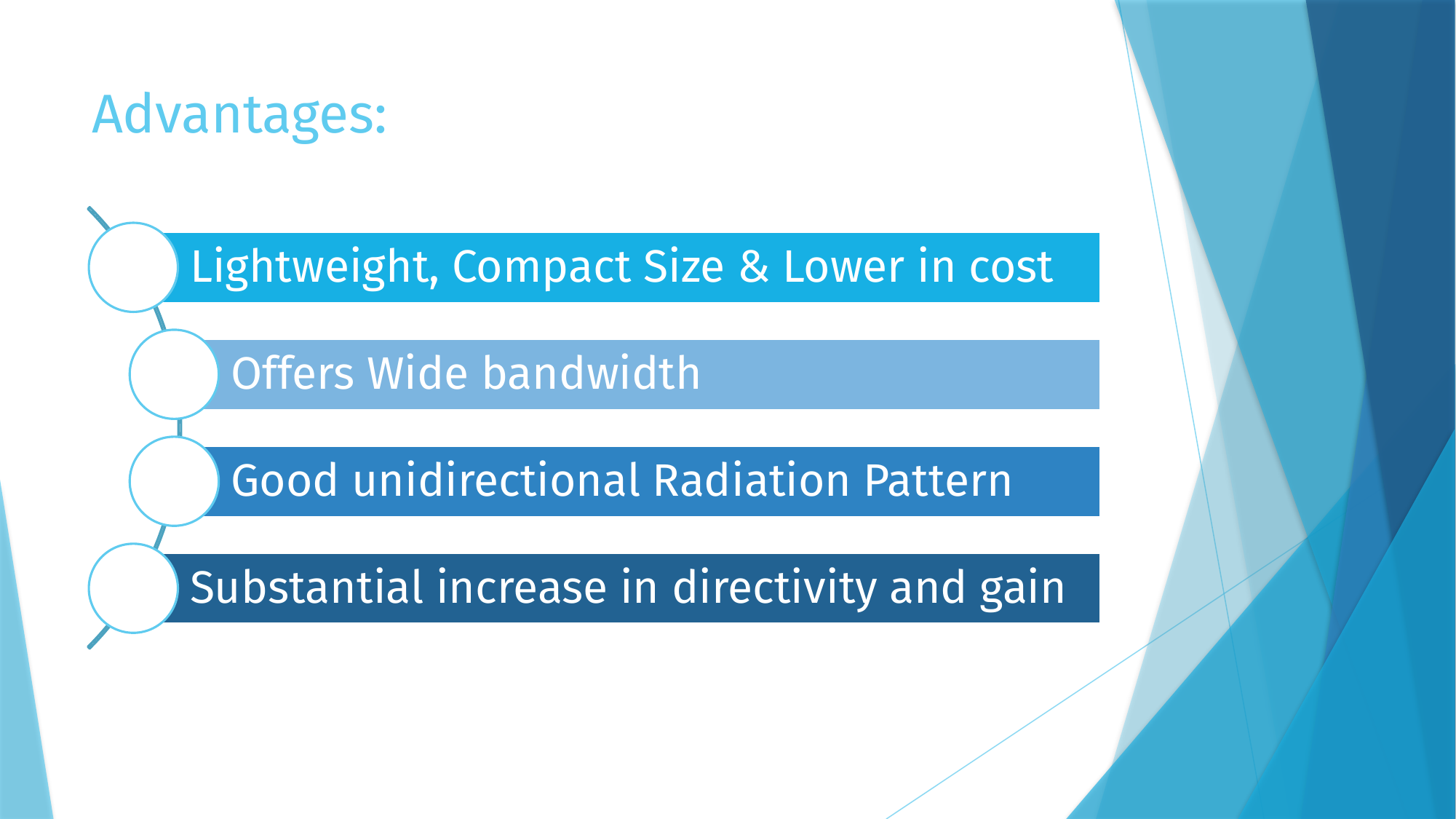

# Advantages:
Lightweight, Compact Size & Lower in cost
Offers Wide bandwidth
Good unidirectional Radiation Pattern
Substantial increase in directivity and gain